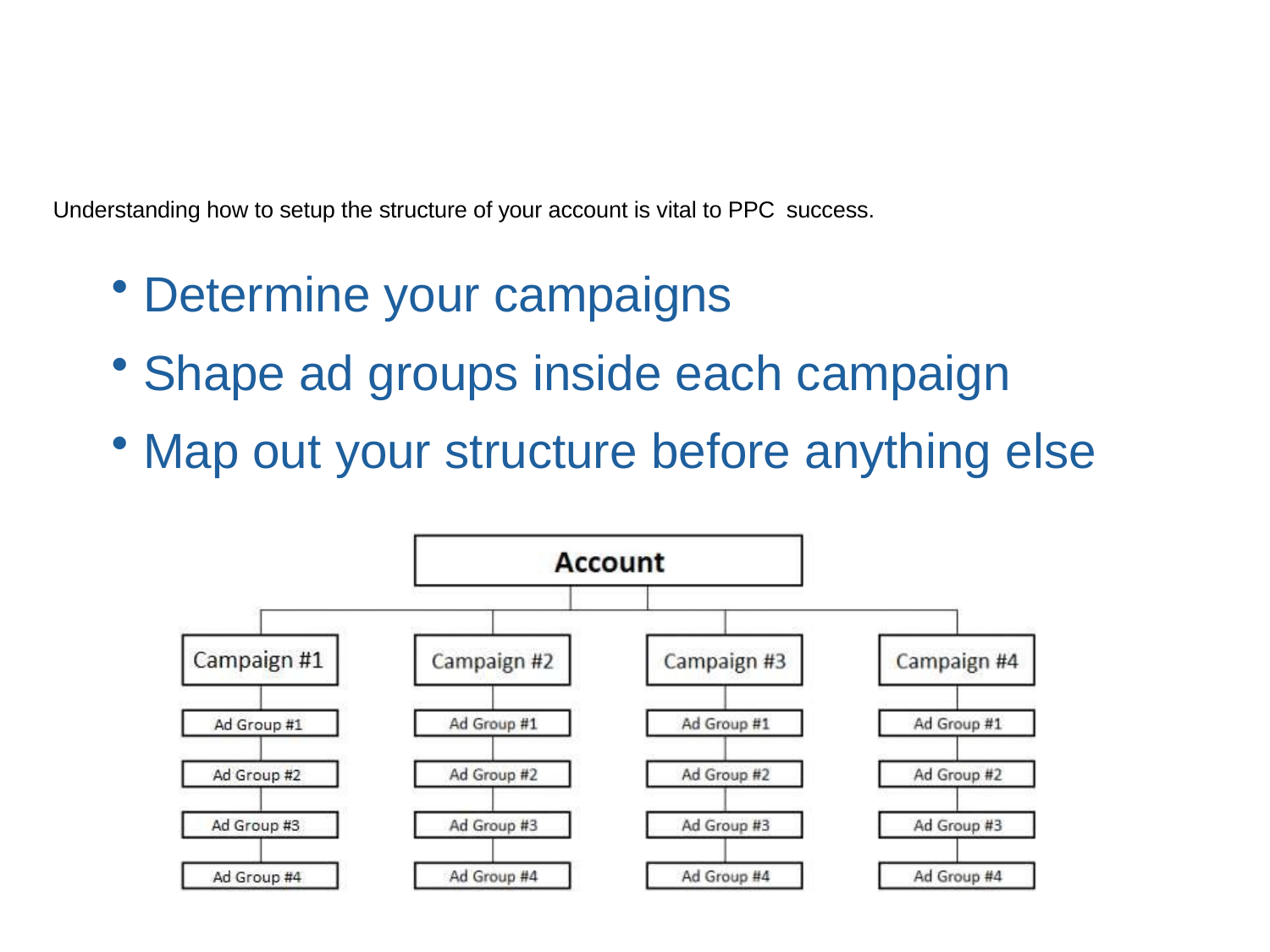

STRUCTURING YOUR ACCOUNT
3
Understanding how to setup the structure of your account is vital to PPC success.
Determine your campaigns
Shape ad groups inside each campaign
Map out your structure before anything else